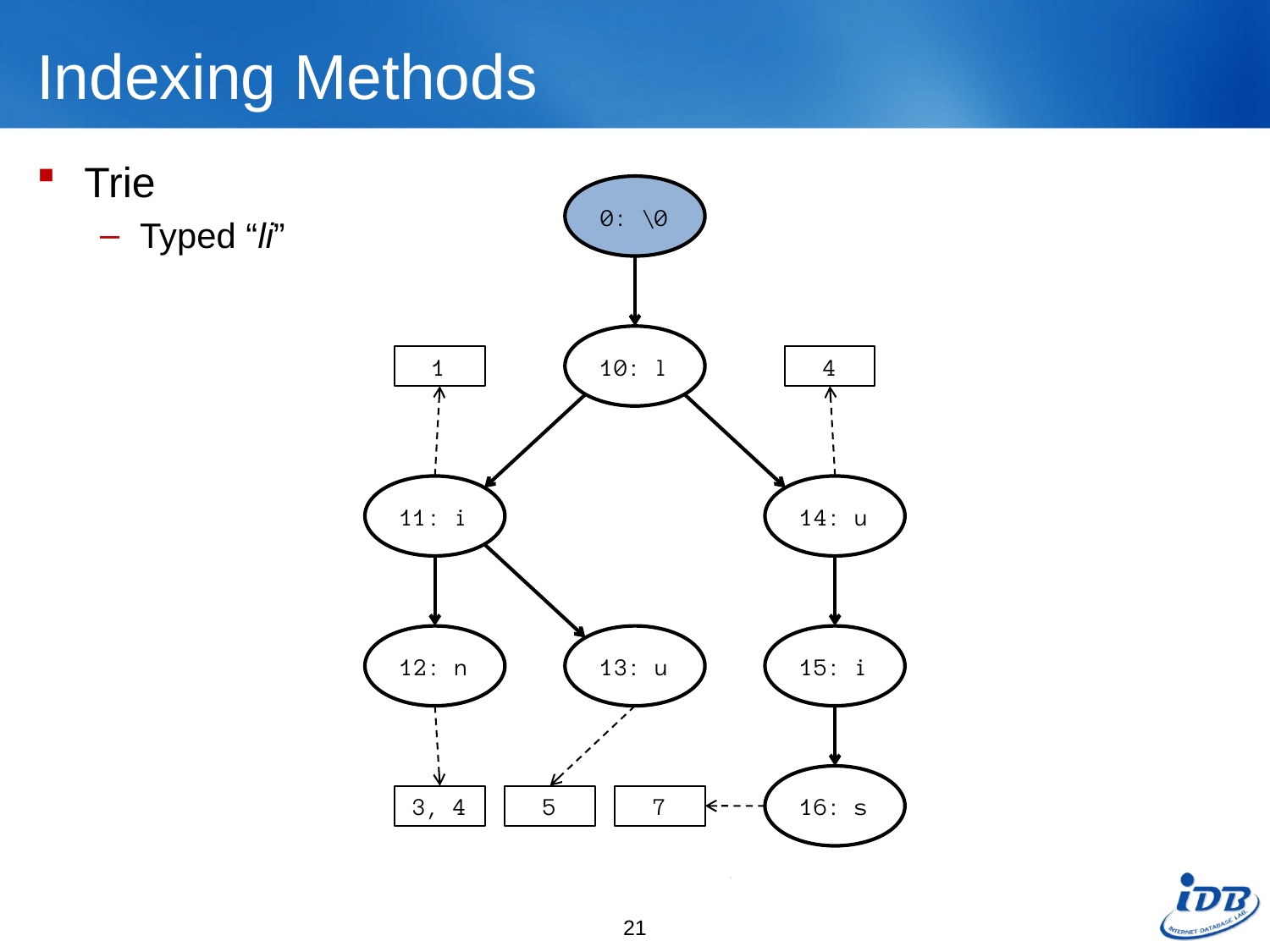

# Indexing Methods
Trie
Typed “li”
0: \0
10: l
1
4
11: i
14: u
12: n
13: u
15: i
16: s
3, 4
5
7
21